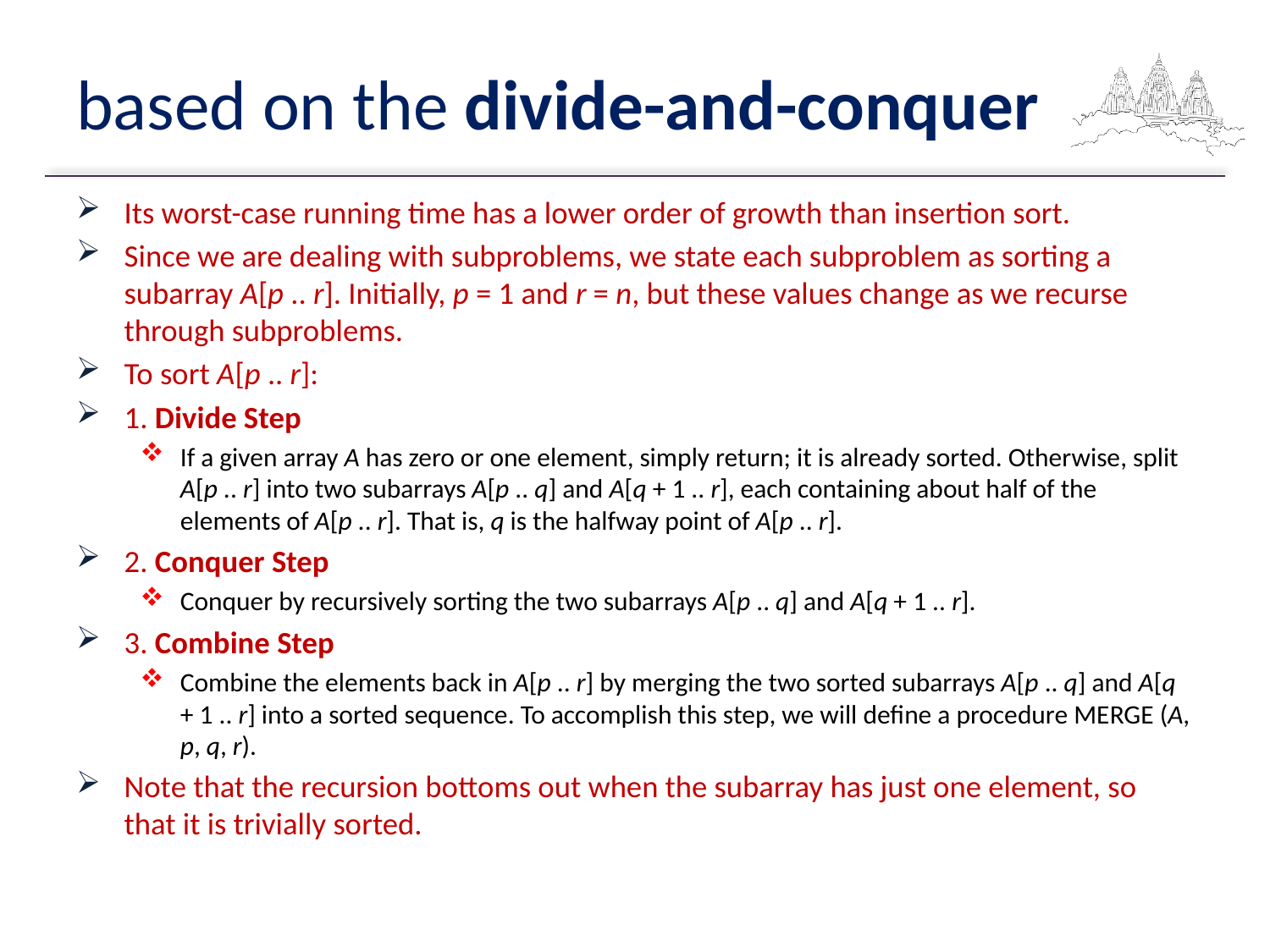

# based on the divide-and-conquer
Its worst-case running time has a lower order of growth than insertion sort.
Since we are dealing with subproblems, we state each subproblem as sorting a subarray A[p .. r]. Initially, p = 1 and r = n, but these values change as we recurse through subproblems.
To sort A[p .. r]:
1. Divide Step
If a given array A has zero or one element, simply return; it is already sorted. Otherwise, split A[p .. r] into two subarrays A[p .. q] and A[q + 1 .. r], each containing about half of the elements of A[p .. r]. That is, q is the halfway point of A[p .. r].
2. Conquer Step
Conquer by recursively sorting the two subarrays A[p .. q] and A[q + 1 .. r].
3. Combine Step
Combine the elements back in A[p .. r] by merging the two sorted subarrays A[p .. q] and A[q + 1 .. r] into a sorted sequence. To accomplish this step, we will define a procedure MERGE (A, p, q, r).
Note that the recursion bottoms out when the subarray has just one element, so that it is trivially sorted.